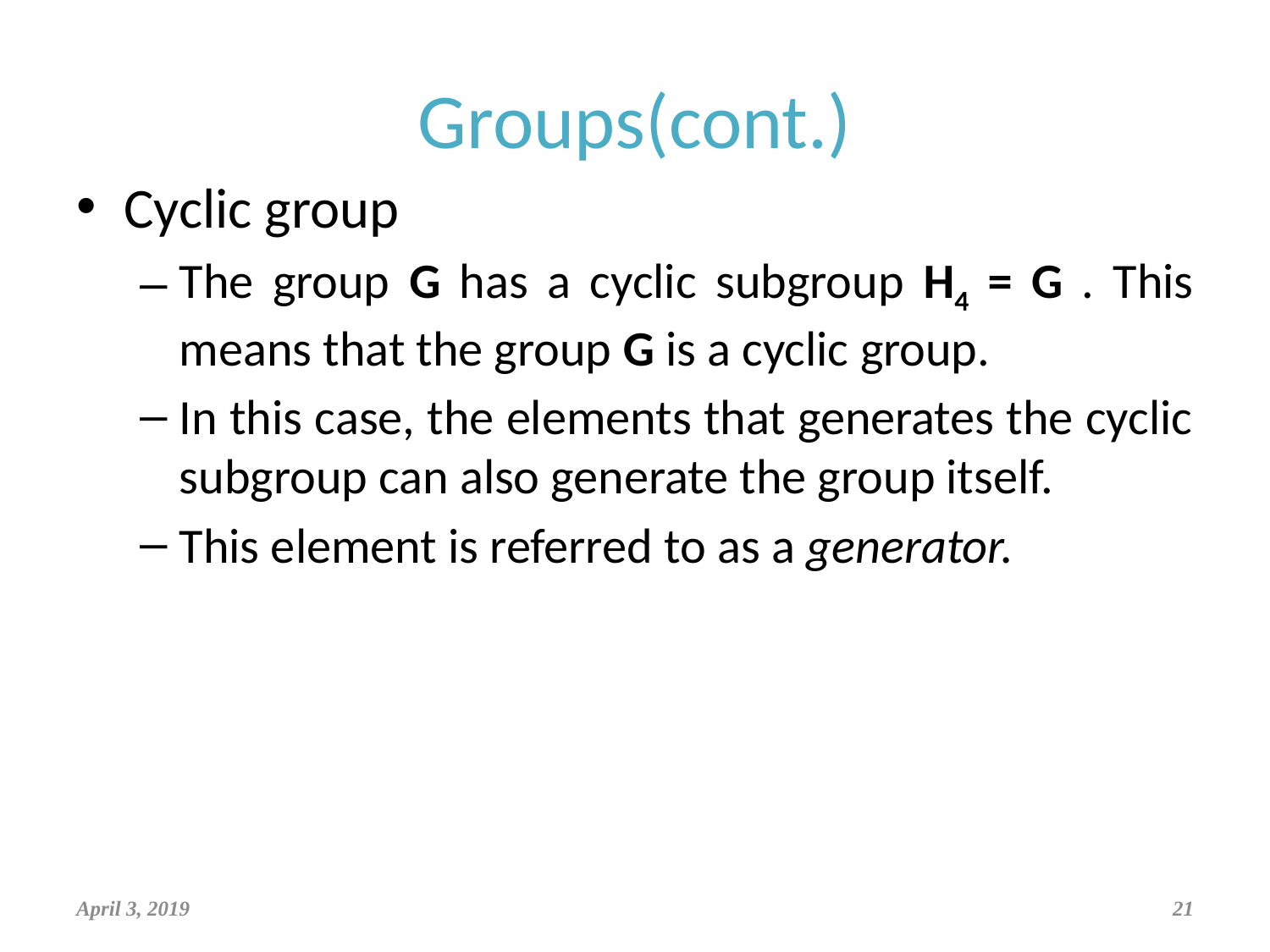

# Groups(cont.)
Cyclic group
The group G has a cyclic subgroup H4 = G . This means that the group G is a cyclic group.
In this case, the elements that generates the cyclic subgroup can also generate the group itself.
This element is referred to as a generator.

April 3, 2019
21